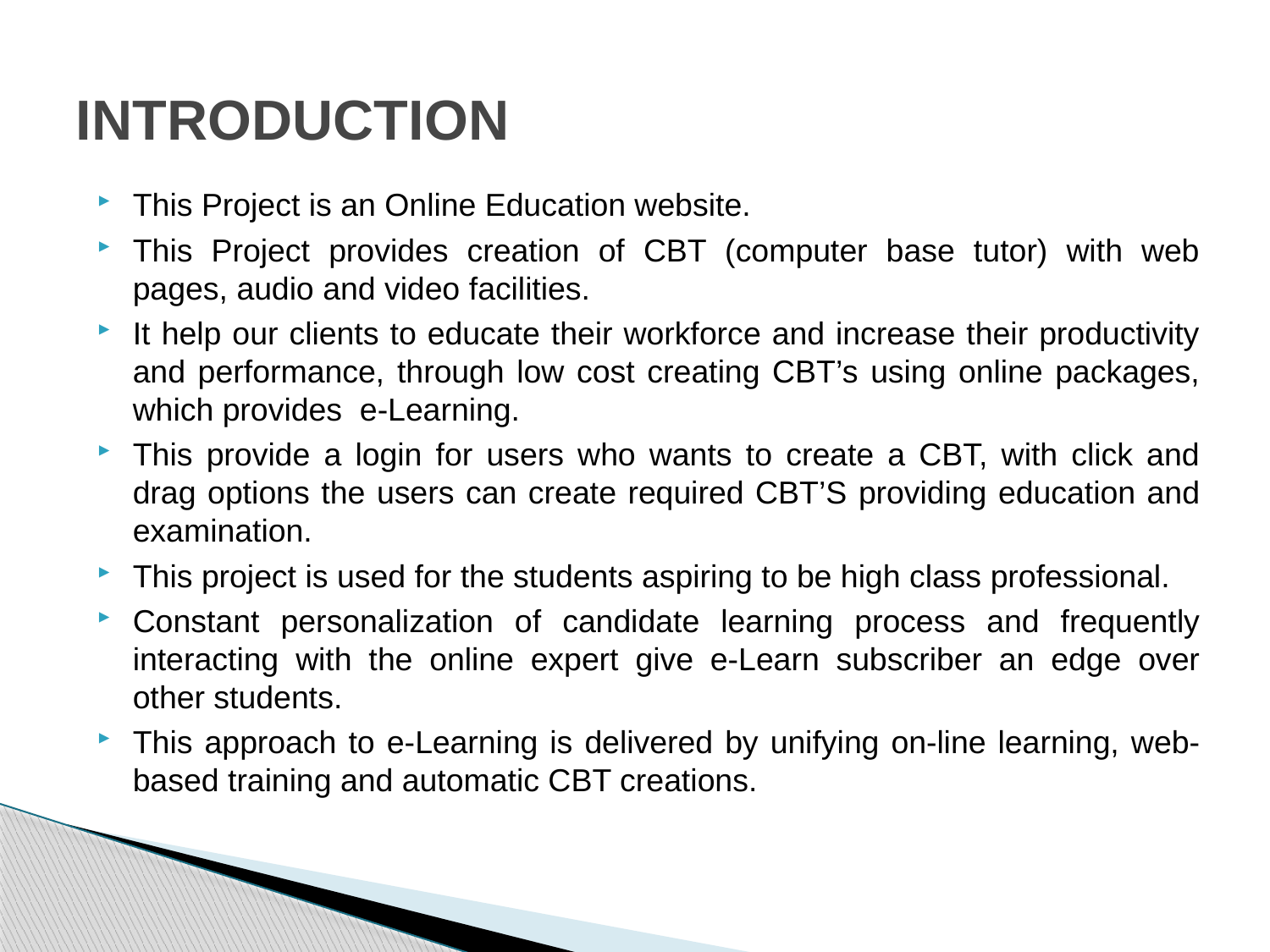

# INTRODUCTION
This Project is an Online Education website.
This Project provides creation of CBT (computer base tutor) with web pages, audio and video facilities.
It help our clients to educate their workforce and increase their productivity and performance, through low cost creating CBT’s using online packages, which provides  e-Learning.
This provide a login for users who wants to create a CBT, with click and drag options the users can create required CBT’S providing education and examination.
This project is used for the students aspiring to be high class professional.
Constant personalization of candidate learning process and frequently interacting with the online expert give e-Learn subscriber an edge over other students.
This approach to e-Learning is delivered by unifying on-line learning, web-based training and automatic CBT creations.